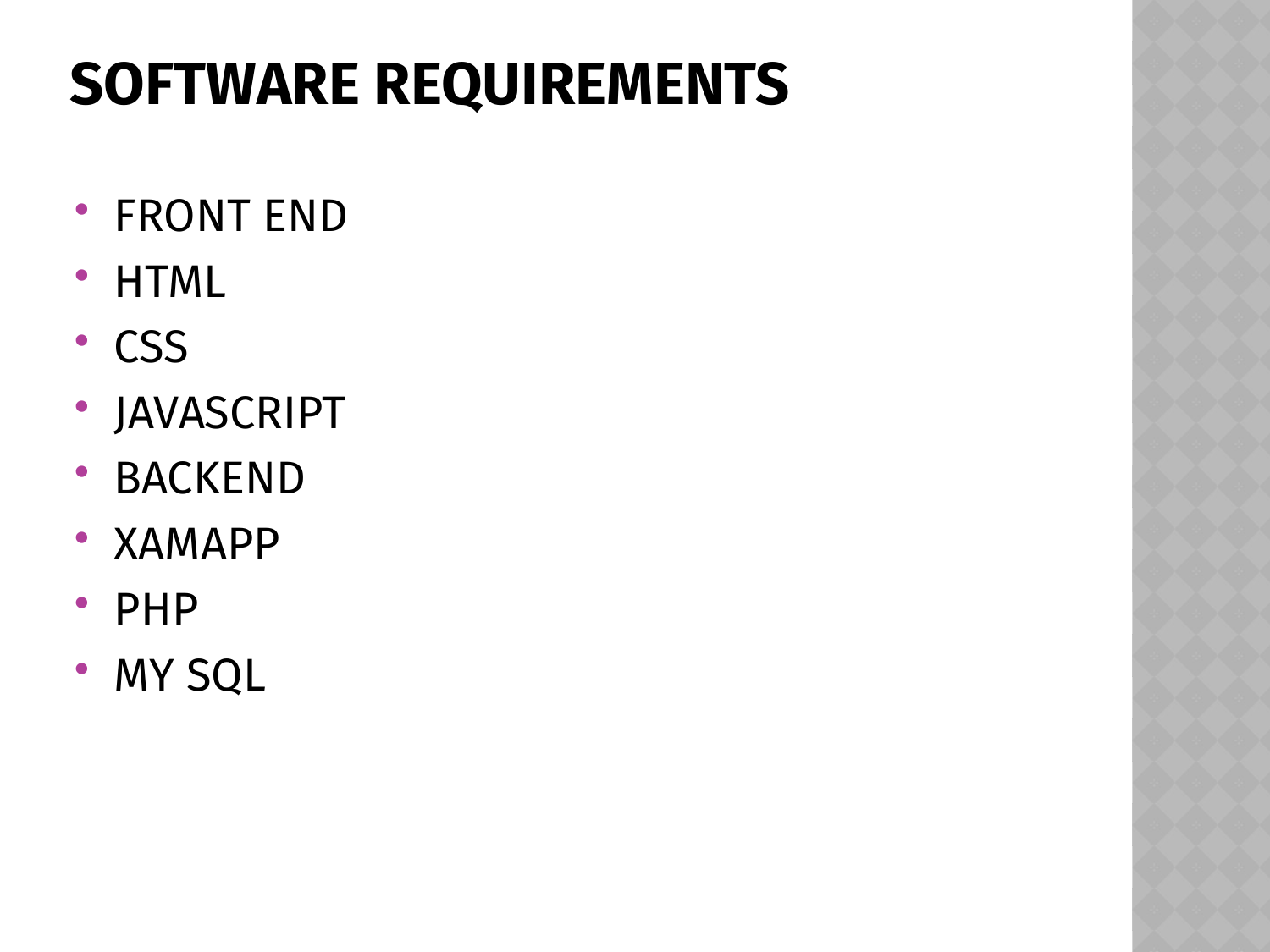

# SOFTWARE REQUIREMENTS
FRONT END
HTML
CSS
JAVASCRIPT
BACKEND
XAMAPP
PHP
MY SQL